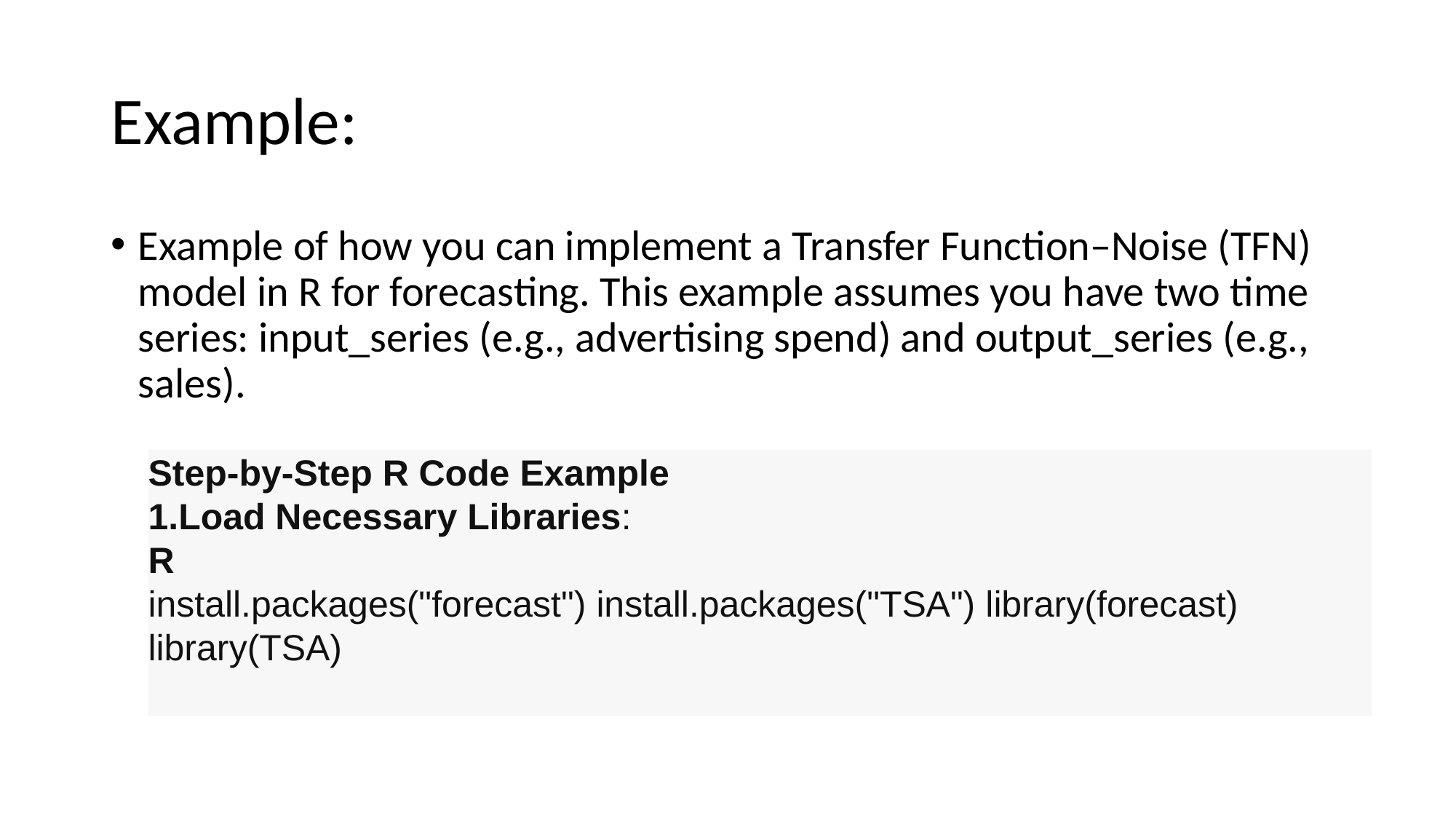

# Example:
Example of how you can implement a Transfer Function–Noise (TFN) model in R for forecasting. This example assumes you have two time series: input_series (e.g., advertising spend) and output_series (e.g., sales).
Step-by-Step R Code Example
Load Necessary Libraries:
R
install.packages("forecast") install.packages("TSA") library(forecast) library(TSA)